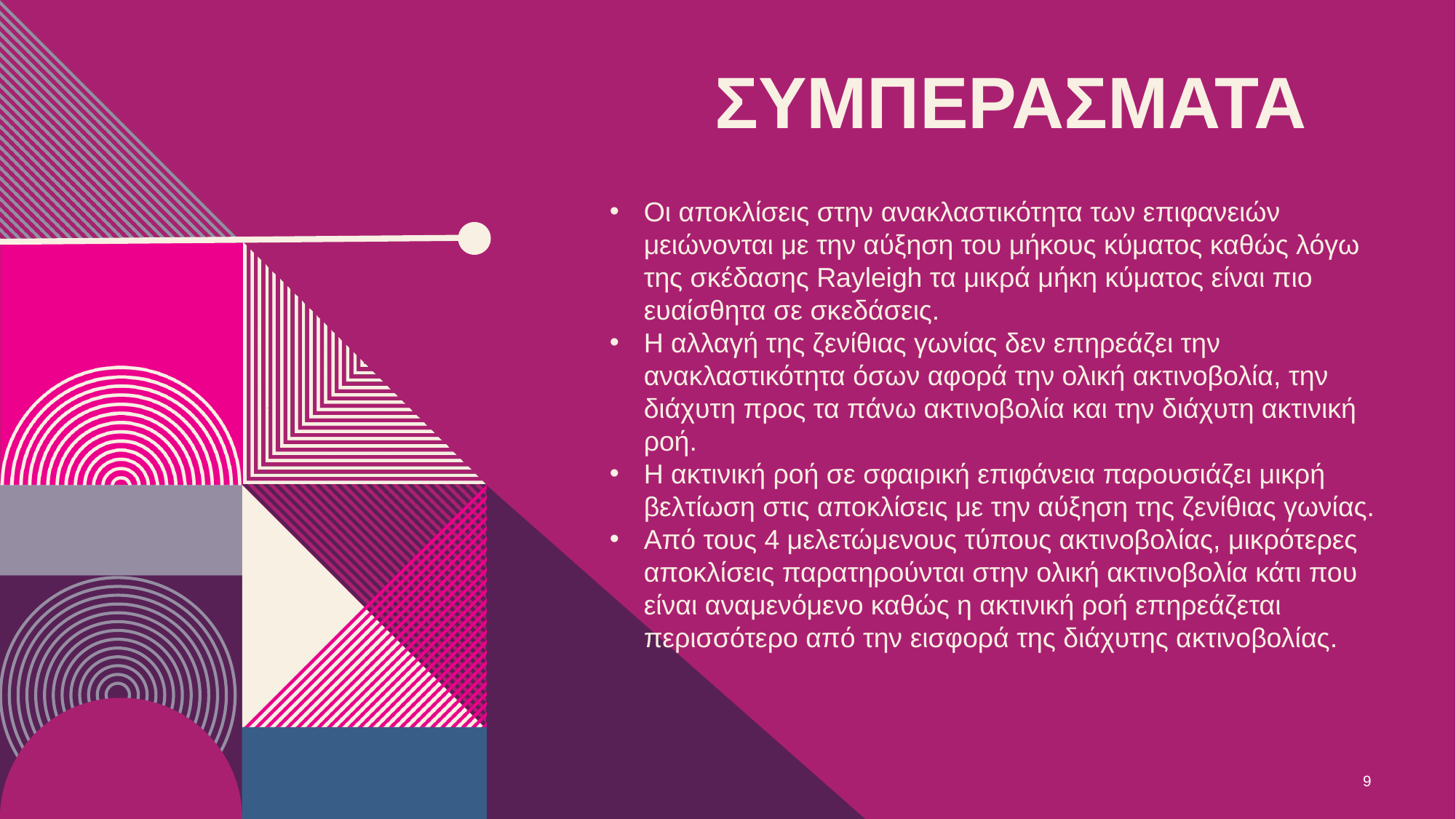

# ΣΥΜΠΕΡΑΣΜΑΤΑ
Οι αποκλίσεις στην ανακλαστικότητα των επιφανειών μειώνονται με την αύξηση του μήκους κύματος καθώς λόγω της σκέδασης Rayleigh τα μικρά μήκη κύματος είναι πιο ευαίσθητα σε σκεδάσεις.
Η αλλαγή της ζενίθιας γωνίας δεν επηρεάζει την ανακλαστικότητα όσων αφορά την ολική ακτινοβολία, την διάχυτη προς τα πάνω ακτινοβολία και την διάχυτη ακτινική ροή.
Η ακτινική ροή σε σφαιρική επιφάνεια παρουσιάζει μικρή βελτίωση στις αποκλίσεις με την αύξηση της ζενίθιας γωνίας.
Από τους 4 μελετώμενους τύπους ακτινοβολίας, μικρότερες αποκλίσεις παρατηρούνται στην ολική ακτινοβολία κάτι που είναι αναμενόμενο καθώς η ακτινική ροή επηρεάζεται περισσότερο από την εισφορά της διάχυτης ακτινοβολίας.
9